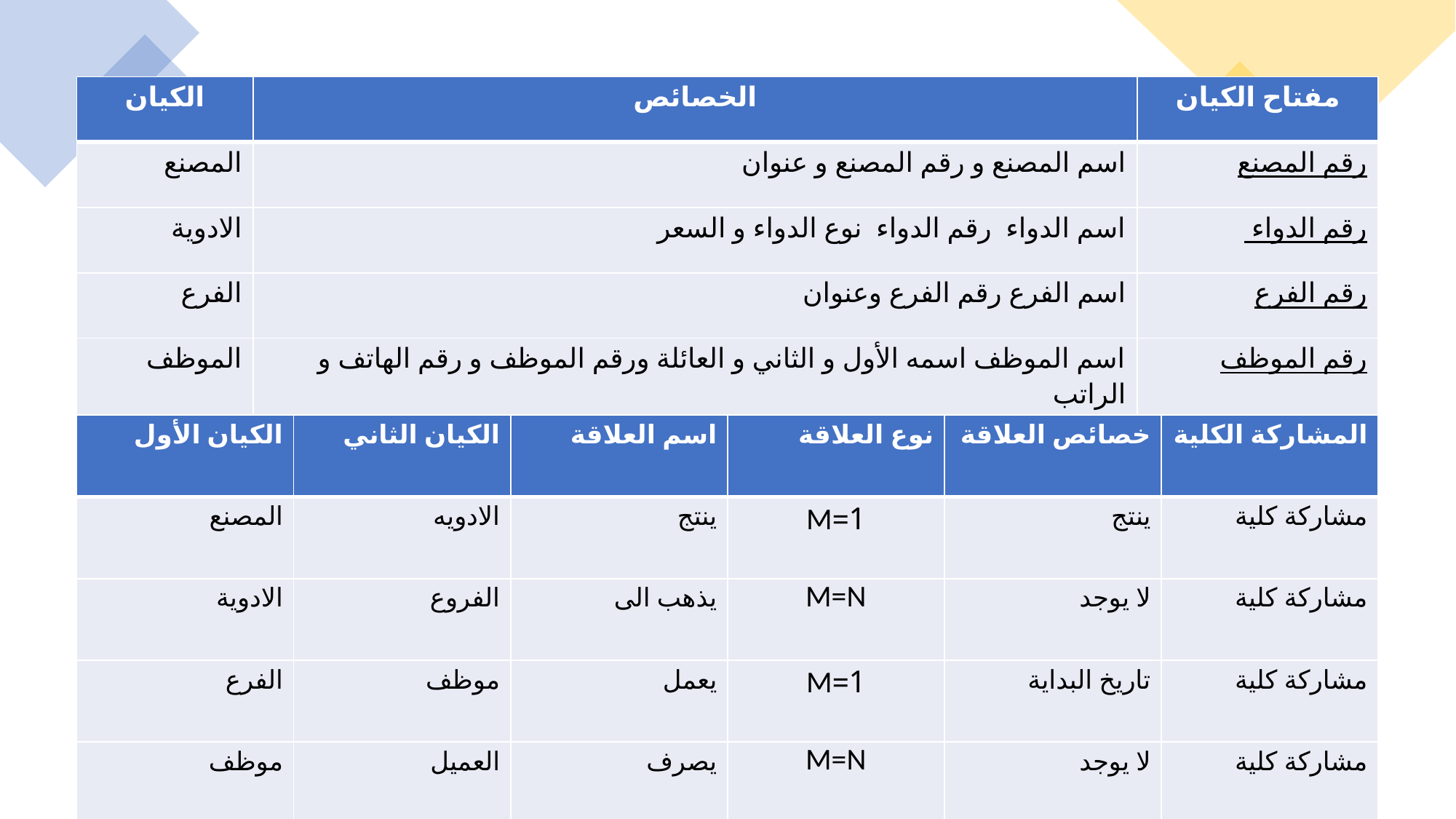

| الكيان | الخصائص | مفتاح الكيان |
| --- | --- | --- |
| المصنع | اسم المصنع و رقم المصنع و عنوان | رقم المصنع |
| الادوية | اسم الدواء رقم الدواء نوع الدواء و السعر | رقم الدواء |
| الفرع | اسم الفرع رقم الفرع وعنوان | رقم الفرع |
| الموظف | اسم الموظف اسمه الأول و الثاني و العائلة ورقم الموظف و رقم الهاتف و الراتب | رقم الموظف |
| العميل | اسم العميل الأول والثاني و العائلة و رقم العميل ورقم الهاتف | رقم العميل |

| الكيان الأول | الكيان الثاني | اسم العلاقة | نوع العلاقة | خصائص العلاقة | المشاركة الكلية |
| --- | --- | --- | --- | --- | --- |
| المصنع | الادويه | ينتج | 1=M | ينتج | مشاركة كلية |
| الادوية | الفروع | يذهب الى | M=N | لا يوجد | مشاركة كلية |
| الفرع | موظف | يعمل | 1=M | تاريخ البداية | مشاركة كلية |
| موظف | العميل | يصرف | M=N | لا يوجد | مشاركة كلية |